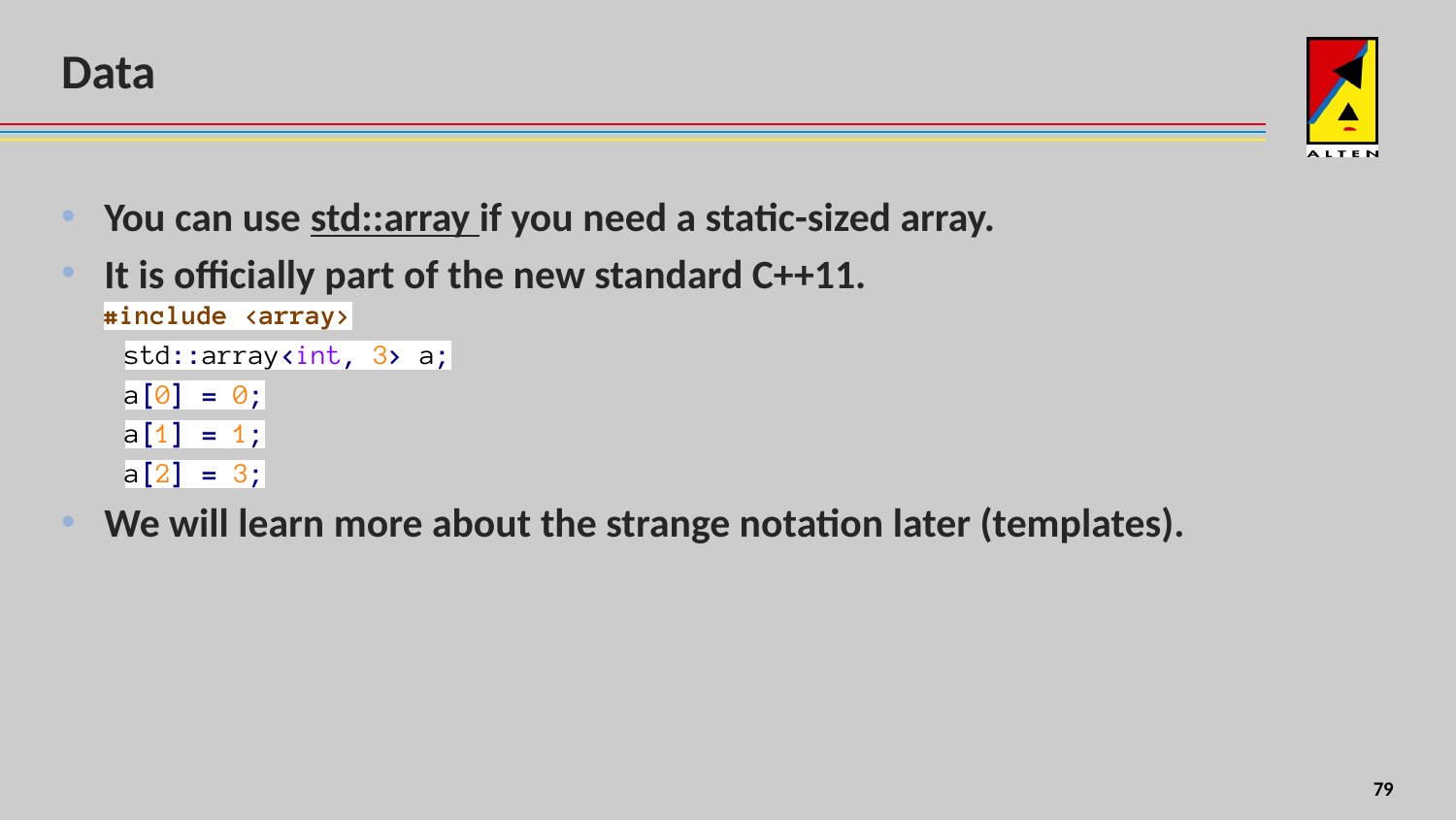

# Data
You can use std::array if you need a static-sized array.
It is officially part of the new standard C++11.
#include <array>
std::array<int, 3> a;
a[0] = 0;
a[1] = 1;
a[2] = 3;
We will learn more about the strange notation later (templates).
79